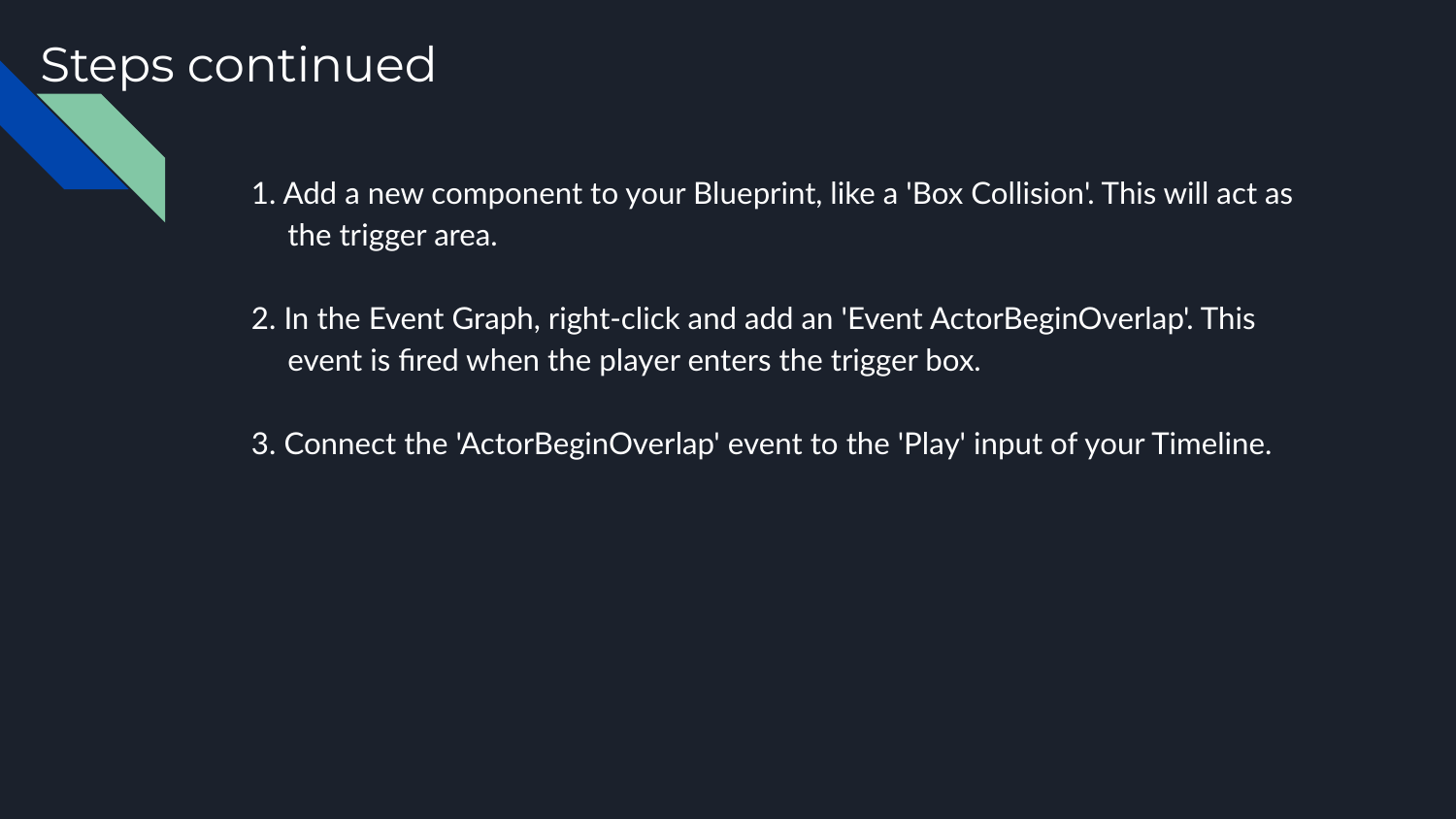

# Steps continued
1. Add a new component to your Blueprint, like a 'Box Collision'. This will act as the trigger area.

2. In the Event Graph, right-click and add an 'Event ActorBeginOverlap'. This event is fired when the player enters the trigger box.

3. Connect the 'ActorBeginOverlap' event to the 'Play' input of your Timeline.